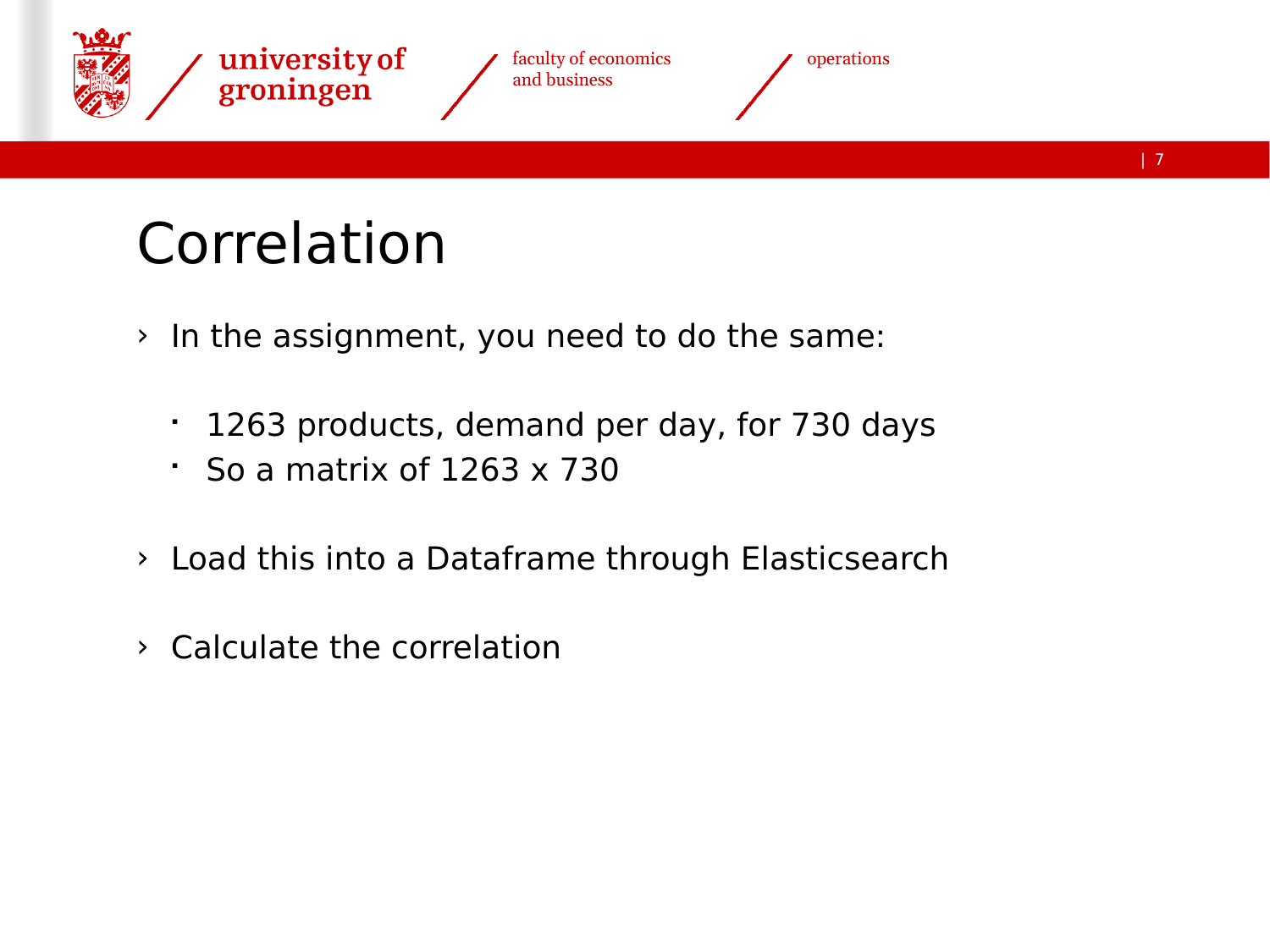

7
# Correlation
In the assignment, you need to do the same:

1263 products, demand per day, for 730 days
So a matrix of 1263 x 730

Load this into a Dataframe through Elasticsearch

Calculate the correlation